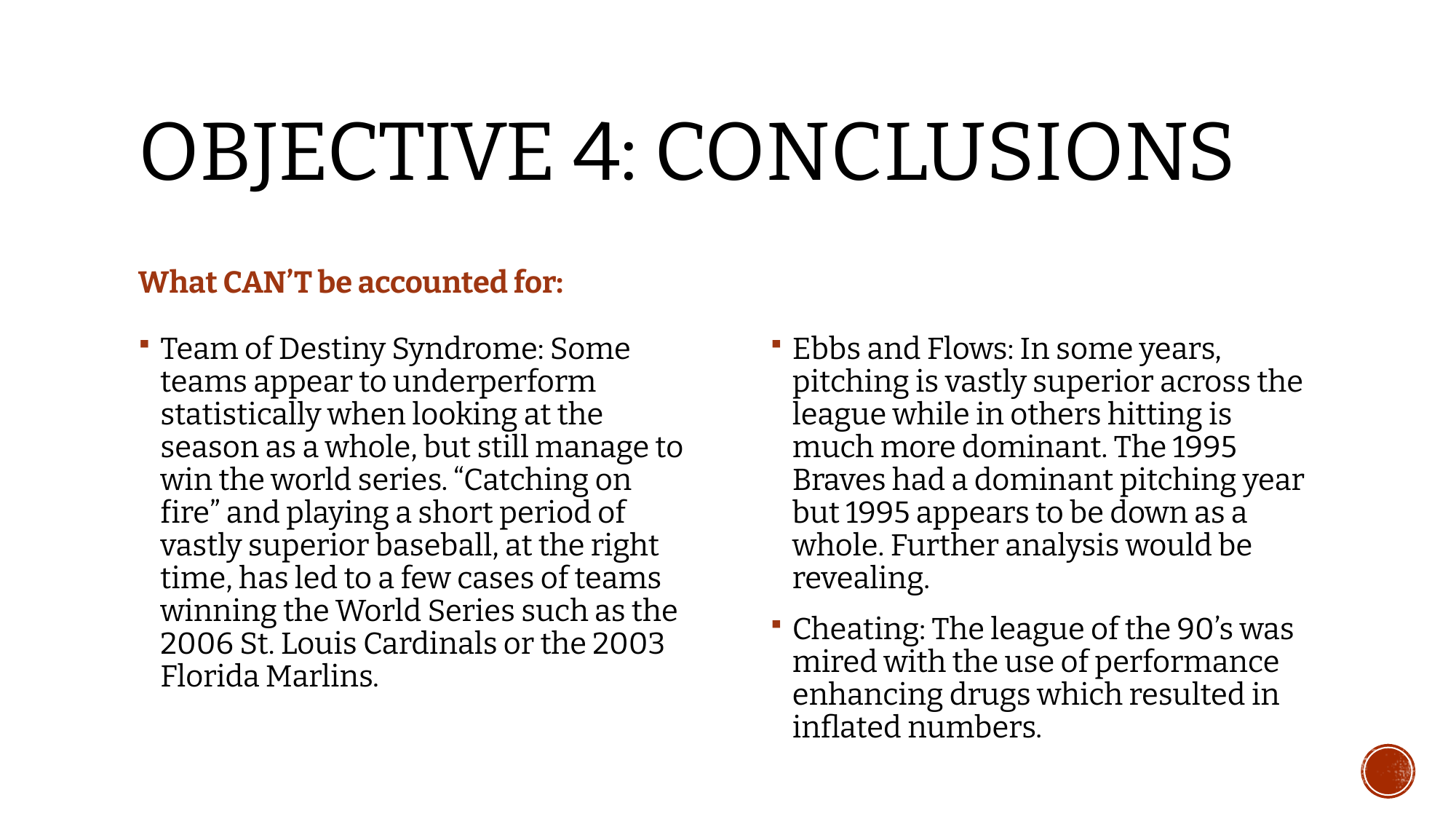

# Objective 4: conclusions
What CAN’T be accounted for:
Team of Destiny Syndrome: Some teams appear to underperform statistically when looking at the season as a whole, but still manage to win the world series. “Catching on fire” and playing a short period of vastly superior baseball, at the right time, has led to a few cases of teams winning the World Series such as the 2006 St. Louis Cardinals or the 2003 Florida Marlins.
Ebbs and Flows: In some years, pitching is vastly superior across the league while in others hitting is much more dominant. The 1995 Braves had a dominant pitching year but 1995 appears to be down as a whole. Further analysis would be revealing.
Cheating: The league of the 90’s was mired with the use of performance enhancing drugs which resulted in inflated numbers.